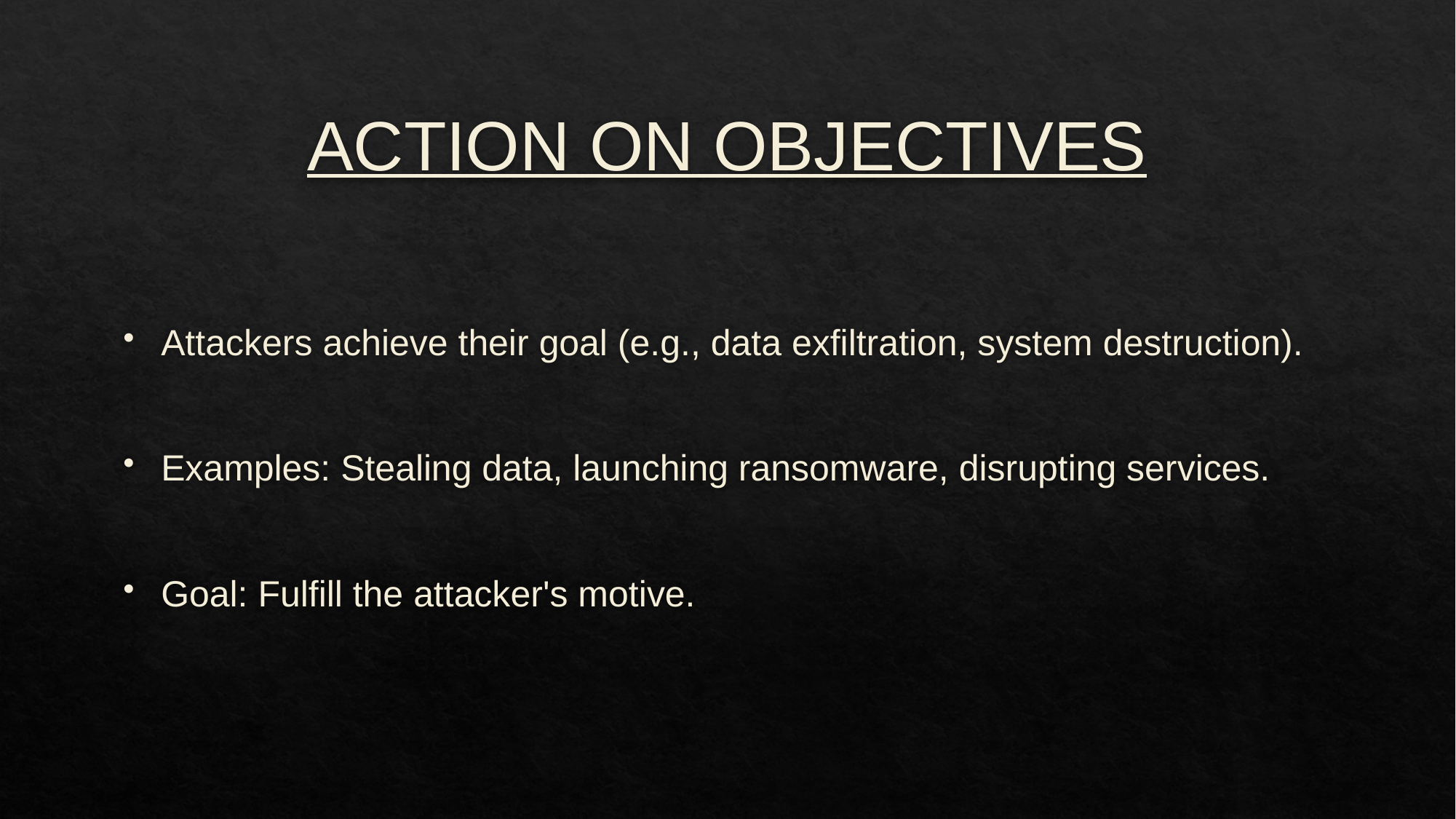

# ACTION ON OBJECTIVES
Attackers achieve their goal (e.g., data exfiltration, system destruction).
Examples: Stealing data, launching ransomware, disrupting services.
Goal: Fulfill the attacker's motive.